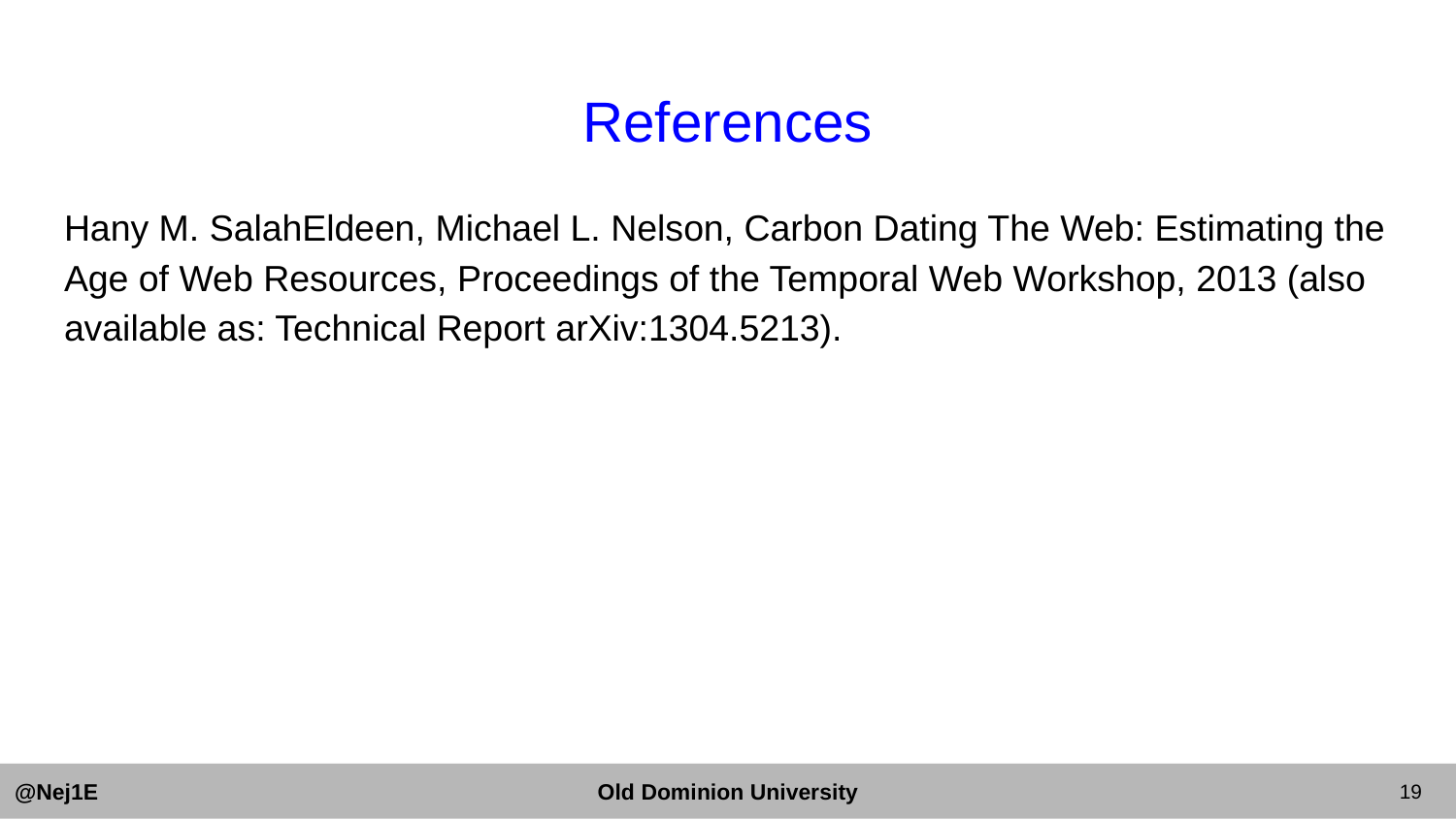

# References
Hany M. SalahEldeen, Michael L. Nelson, Carbon Dating The Web: Estimating the Age of Web Resources, Proceedings of the Temporal Web Workshop, 2013 (also available as: Technical Report arXiv:1304.5213).
19